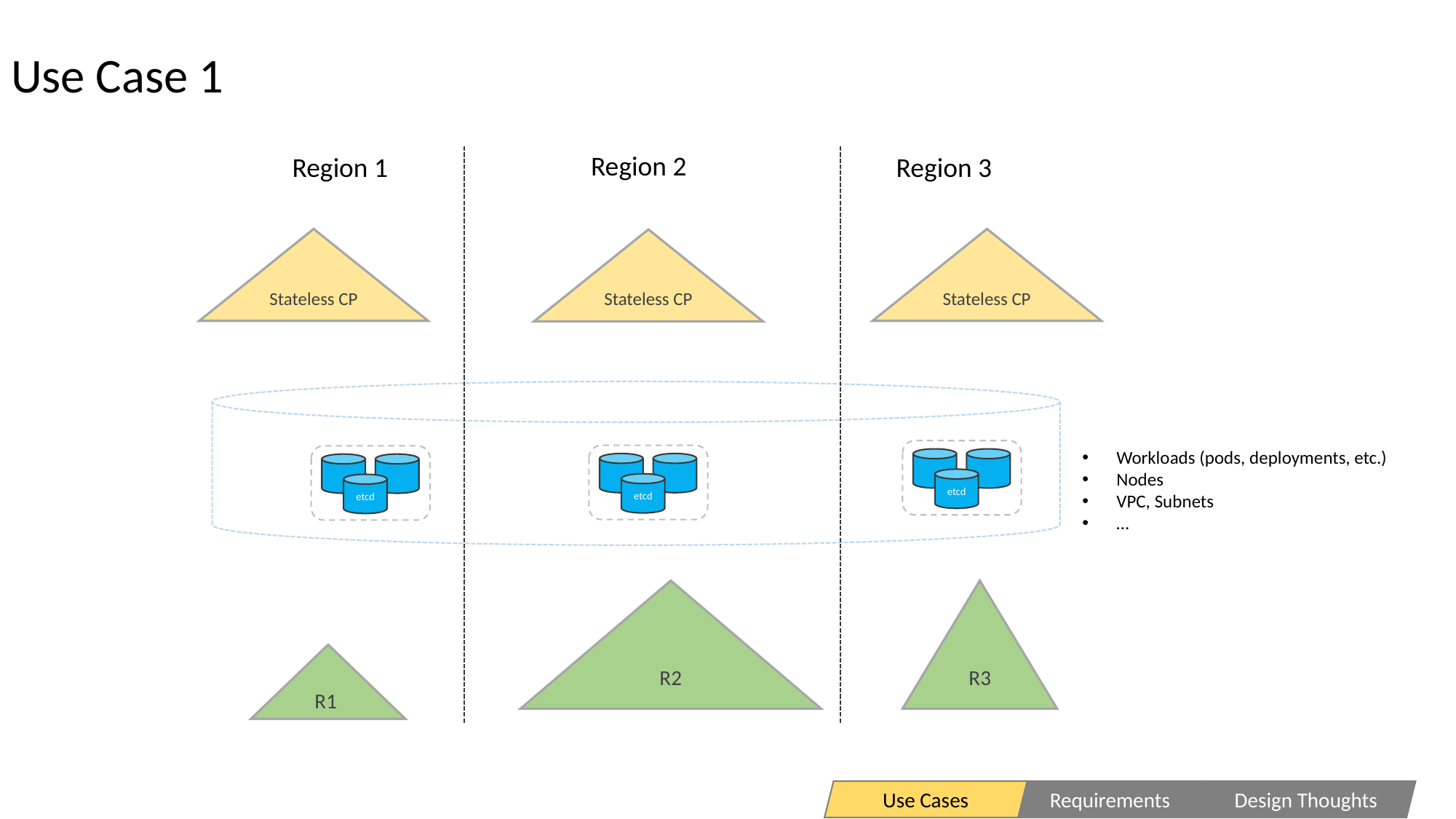

# Use Case 1
Region 2
Region 1
Region 3
Stateless CP
Stateless CP
Stateless CP

etcd
Workloads (pods, deployments, etc.)
Nodes
VPC, Subnets
…

etcd

etcd
R2
R3
R1
Use Cases
Requirements
Design Thoughts